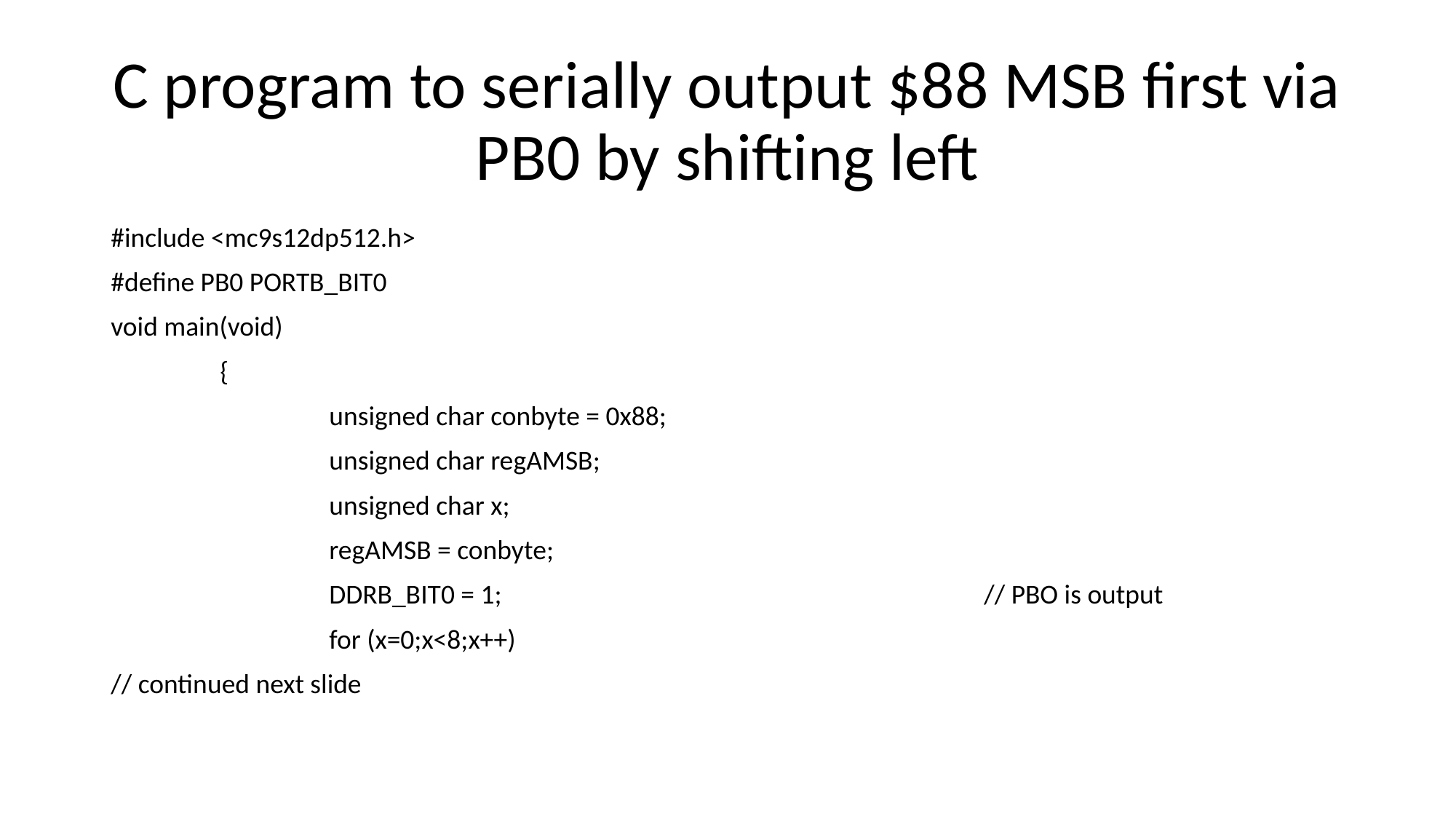

# C program to serially output $88 MSB first via PB0 by shifting left
#include <mc9s12dp512.h>
#define PB0 PORTB_BIT0
void main(void)
	{
		unsigned char conbyte = 0x88;
		unsigned char regAMSB;
		unsigned char x;
		regAMSB = conbyte;
		DDRB_BIT0 = 1;					// PBO is output
		for (x=0;x<8;x++)
// continued next slide